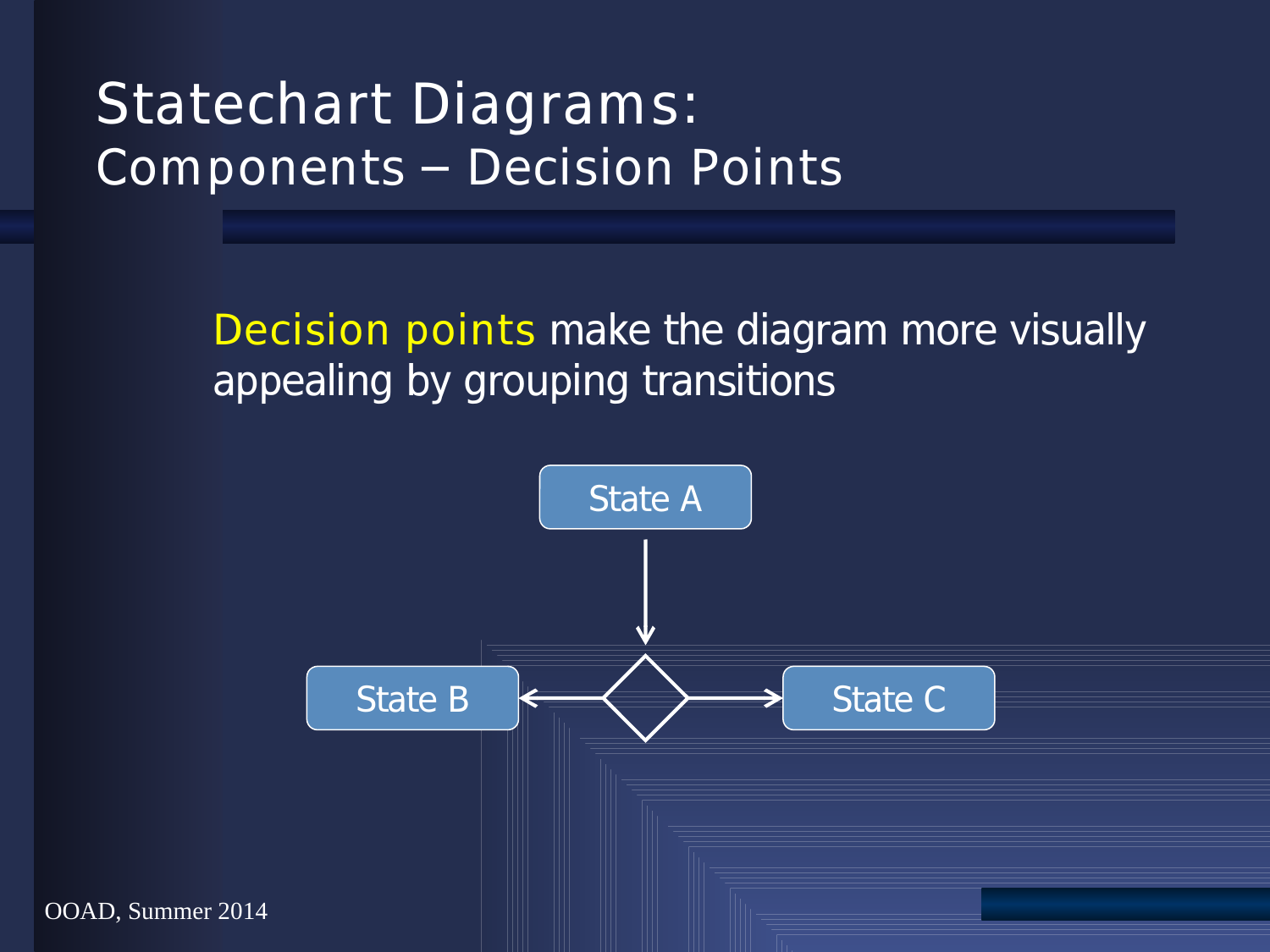

OOAD, Summer 2014
# Statechart Diagrams: Components – Decision Points
Decision points make the diagram more visually appealing by grouping transitions
State A

State B
State C